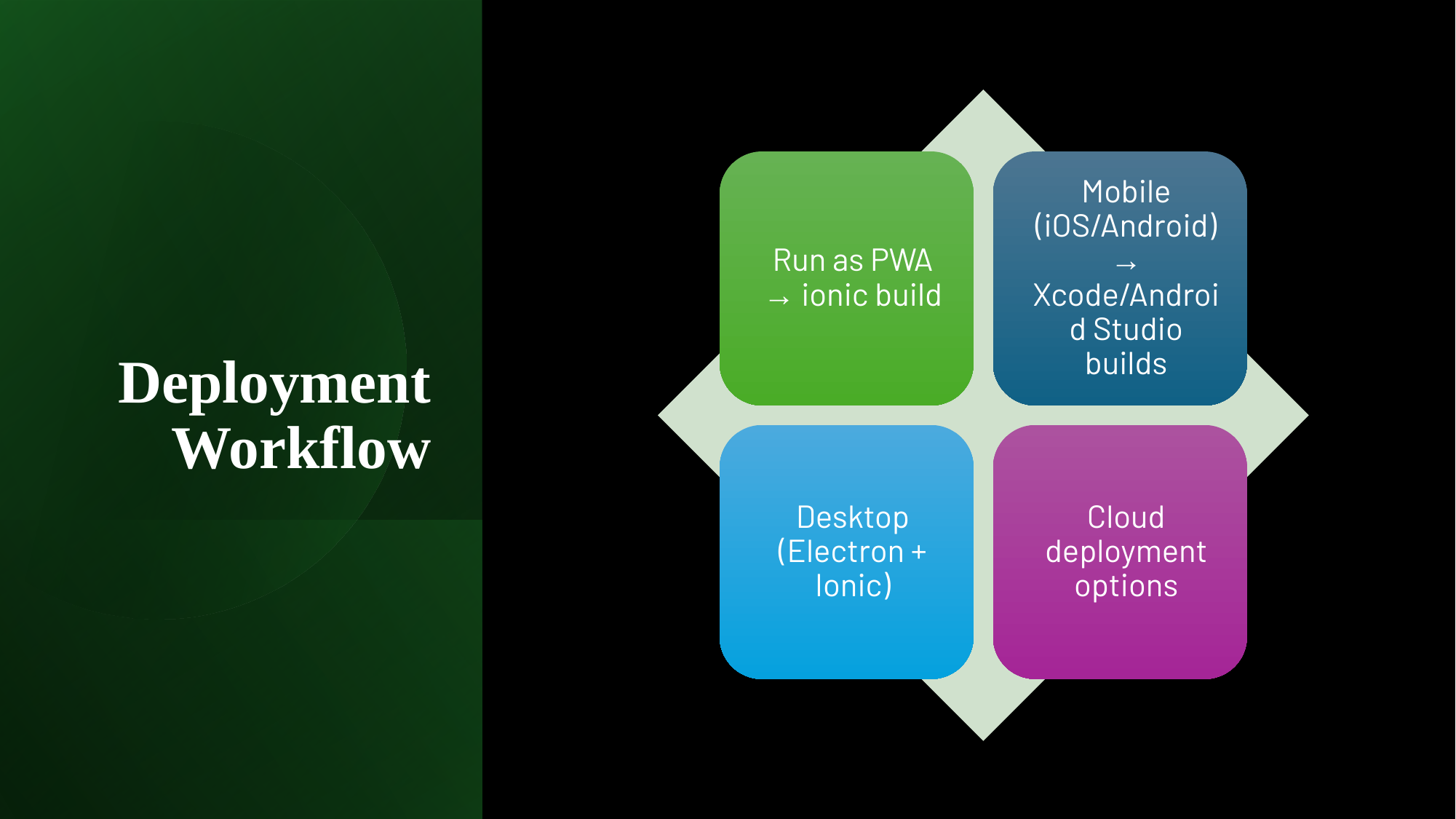

Run as PWA → ionic build
Mobile (iOS/Android) → Xcode/Android Studio builds
Desktop (Electron + Ionic)
Cloud deployment options

# Deployment Workflow